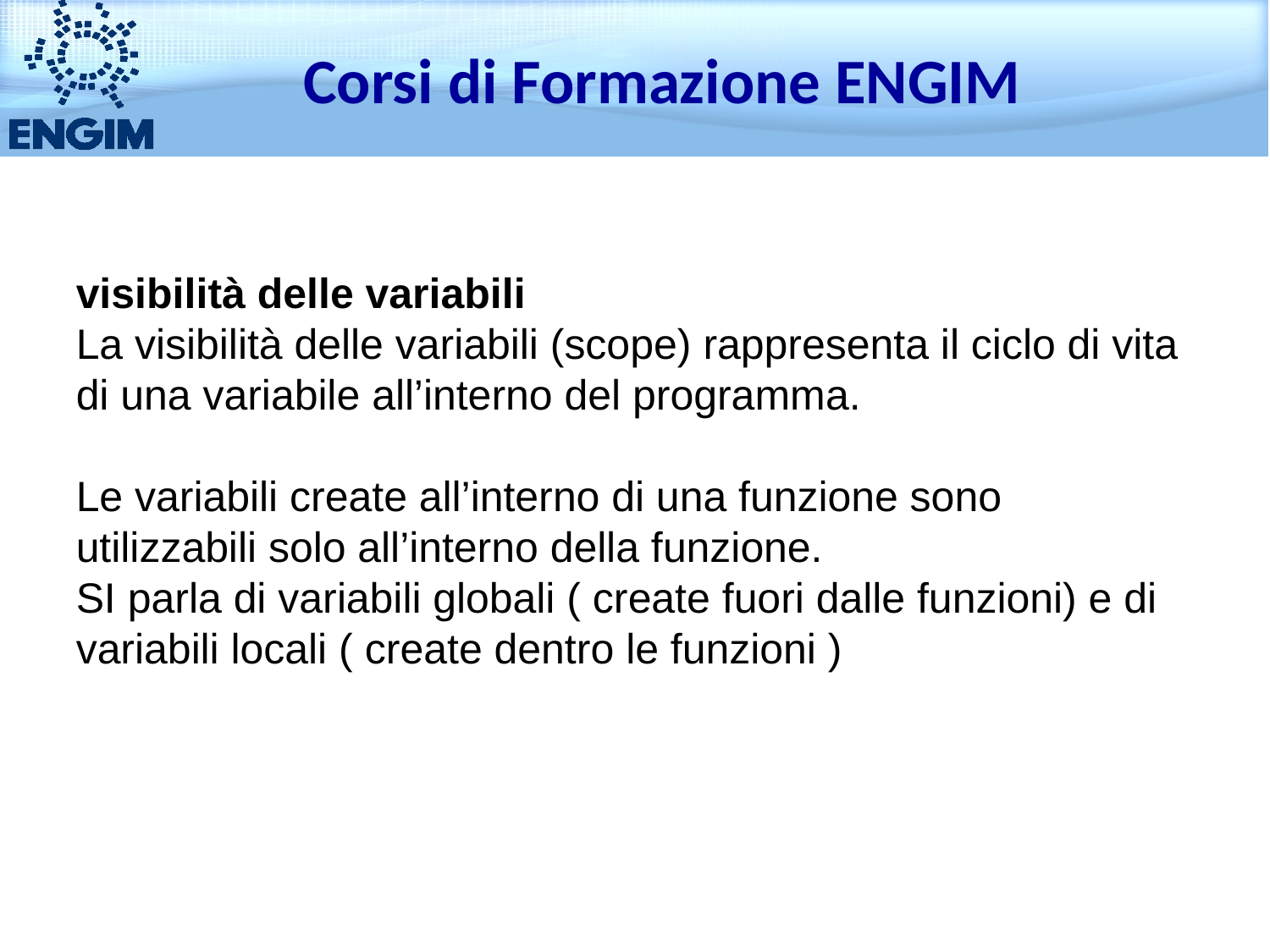

Corsi di Formazione ENGIM

visibilità delle variabili
La visibilità delle variabili (scope) rappresenta il ciclo di vita di una variabile all’interno del programma.

Le variabili create all’interno di una funzione sono utilizzabili solo all’interno della funzione.
SI parla di variabili globali ( create fuori dalle funzioni) e di variabili locali ( create dentro le funzioni )